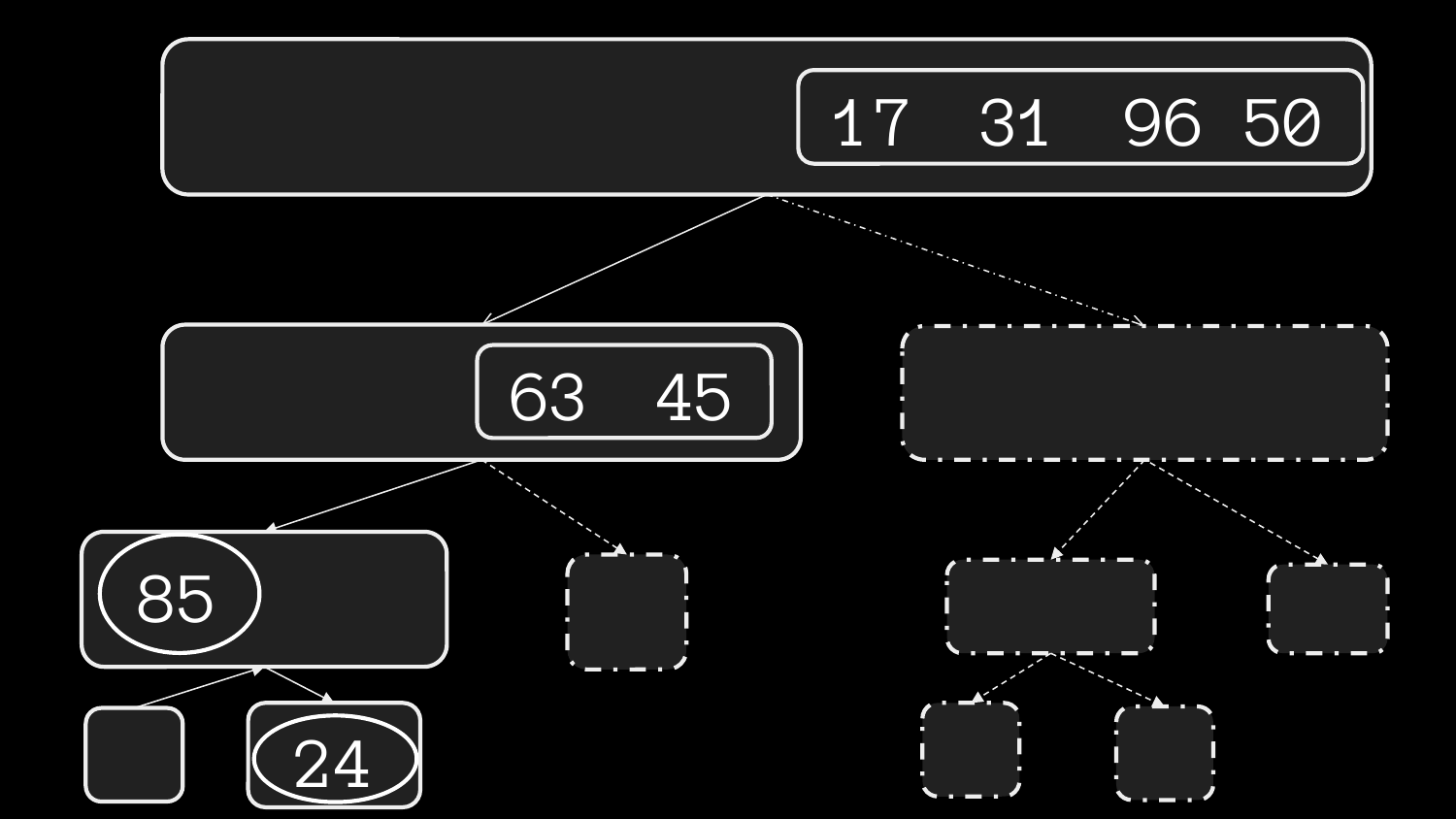

17	31	96 50

63	45

85

24